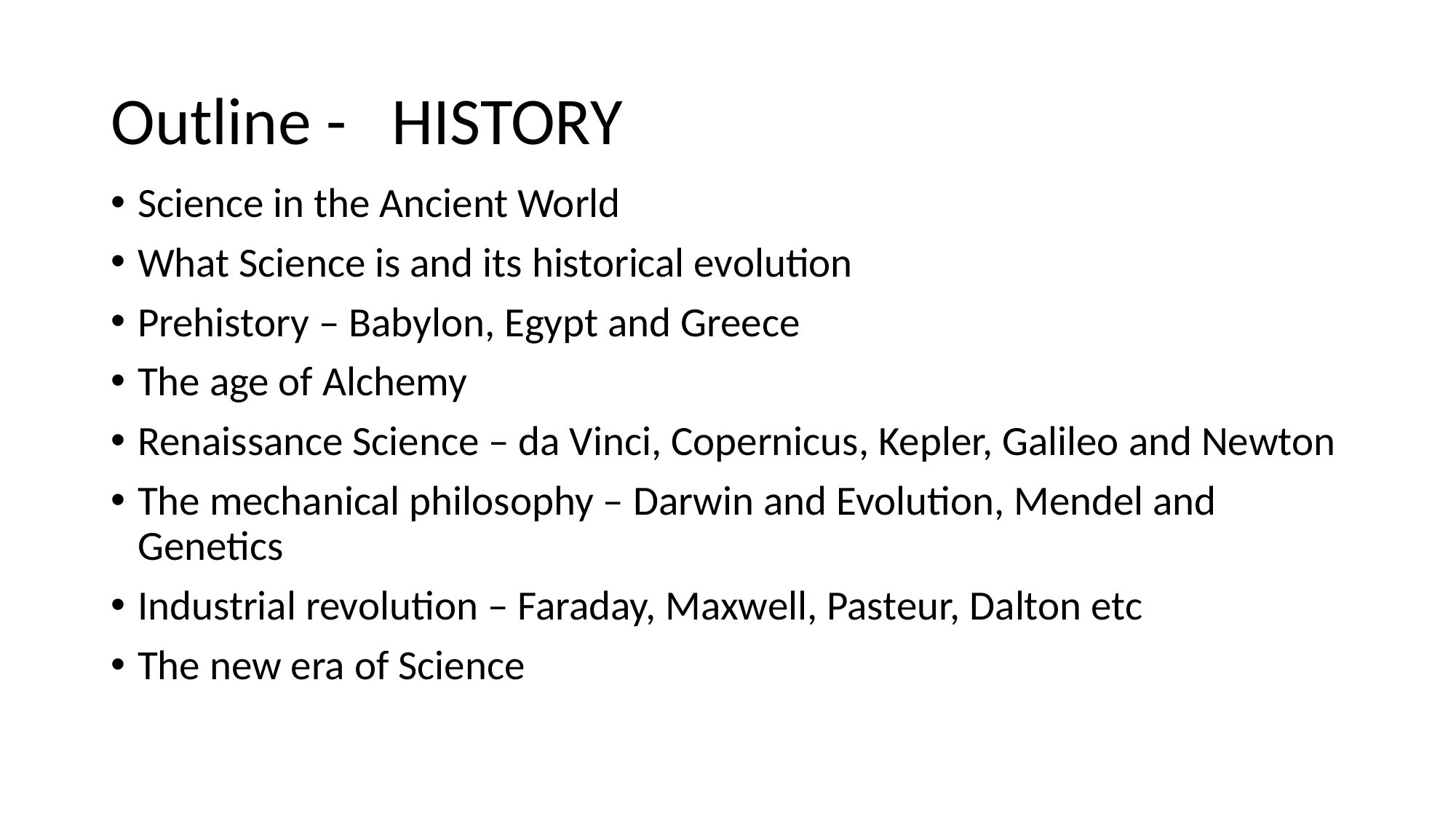

# Outline -   HISTORY
Science in the Ancient World
What Science is and its historical evolution
Prehistory – Babylon, Egypt and Greece
The age of Alchemy
Renaissance Science – da Vinci, Copernicus, Kepler, Galileo and Newton
The mechanical philosophy – Darwin and Evolution, Mendel and Genetics
Industrial revolution – Faraday, Maxwell, Pasteur, Dalton etc
The new era of Science